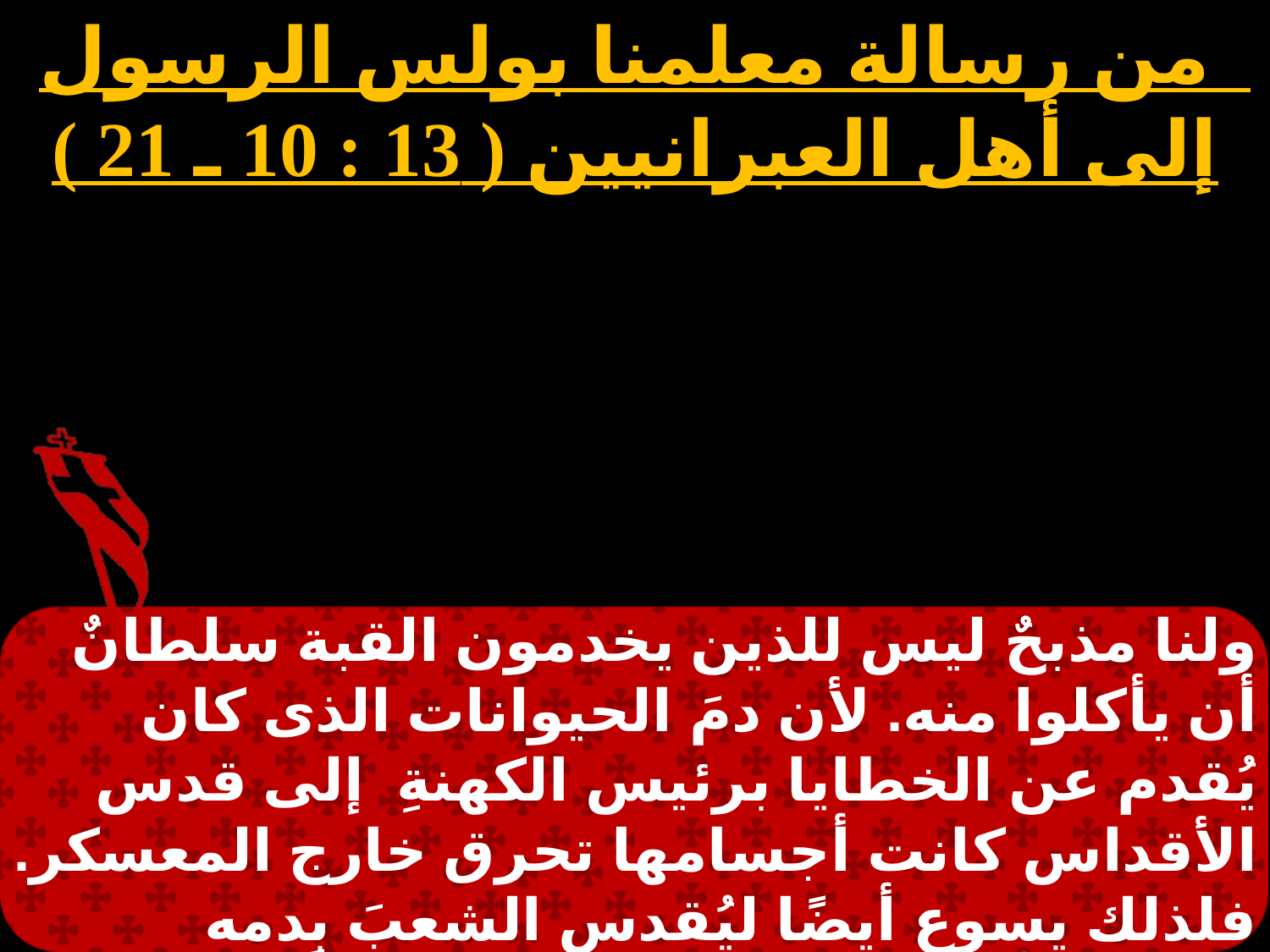

من رسالة معلمنا بولس الرسول إلى أهل العبرانيين ( 13 : 10 ـ 21 )
# الجمعة 1
ولنا مذبحٌ ليس للذين يخدمون القبة سلطانٌ أن يأكلوا منه. لأن دمَ الحيوانات الذى كان  يُقدم عن الخطايا برئيس الكهنةِ  إلى قدس الأقداس كانت أجسامها تحرق خارج المعسكر. فلذلك يسوع أيضًا ليُقدس الشعبَ بدمه الخاص تألم خارج الباب. فلنخرج إذاً إليه الآن خارج المُعسكر حاملين عاره.